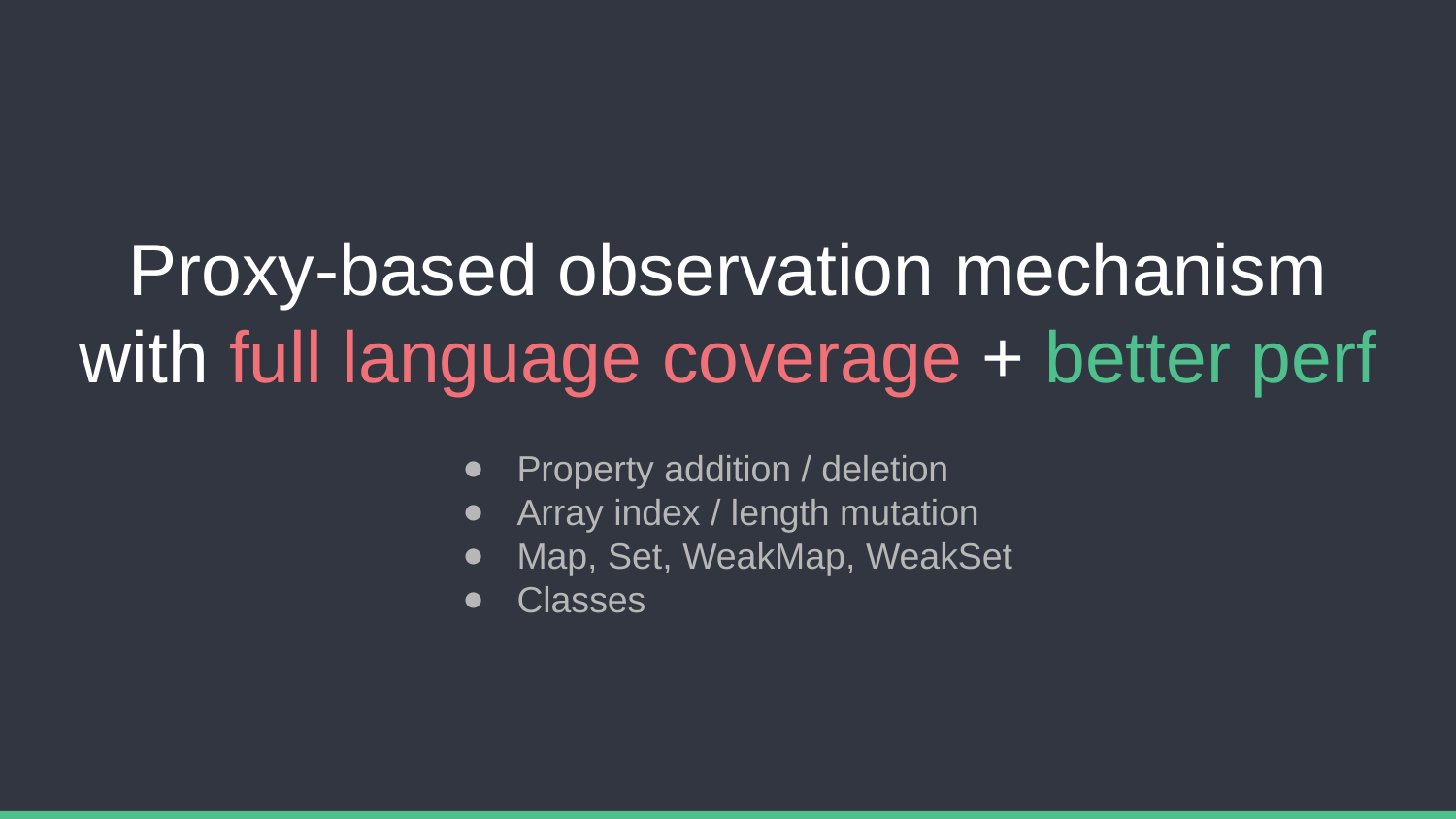

# Proxy-based observation mechanism with full language coverage + better perf
Property addition / deletion
Array index / length mutation
Map, Set, WeakMap, WeakSet
Classes